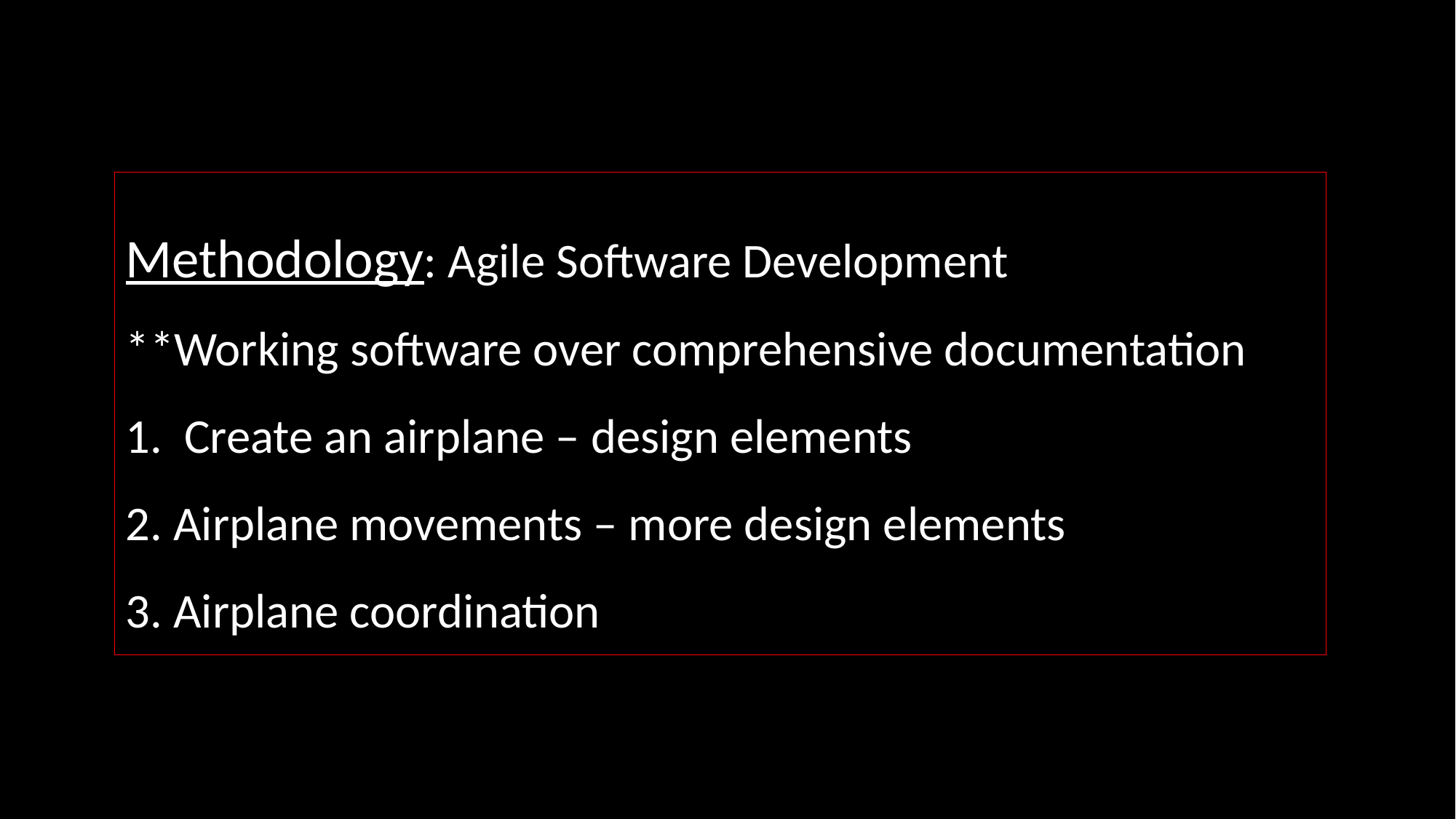

# Methodology: Agile Software Development **Working software over comprehensive documentation 1.  Create an airplane – design elements 2. Airplane movements – more design elements 3. Airplane coordination